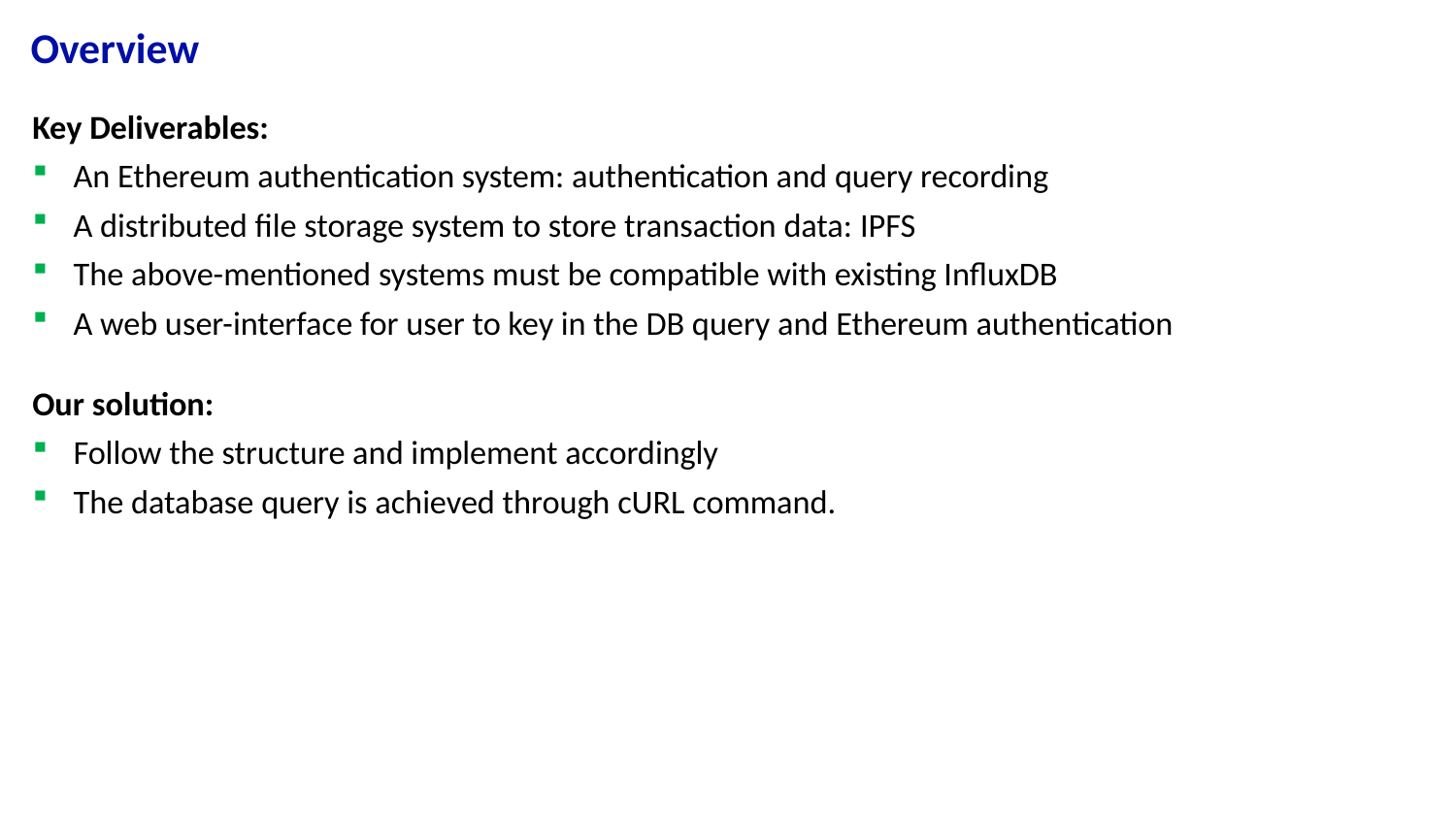

# Overview
Key Deliverables:
An Ethereum authentication system: authentication and query recording
A distributed file storage system to store transaction data: IPFS
The above-mentioned systems must be compatible with existing InfluxDB
A web user-interface for user to key in the DB query and Ethereum authentication

Our solution:
Follow the structure and implement accordingly
The database query is achieved through cURL command.